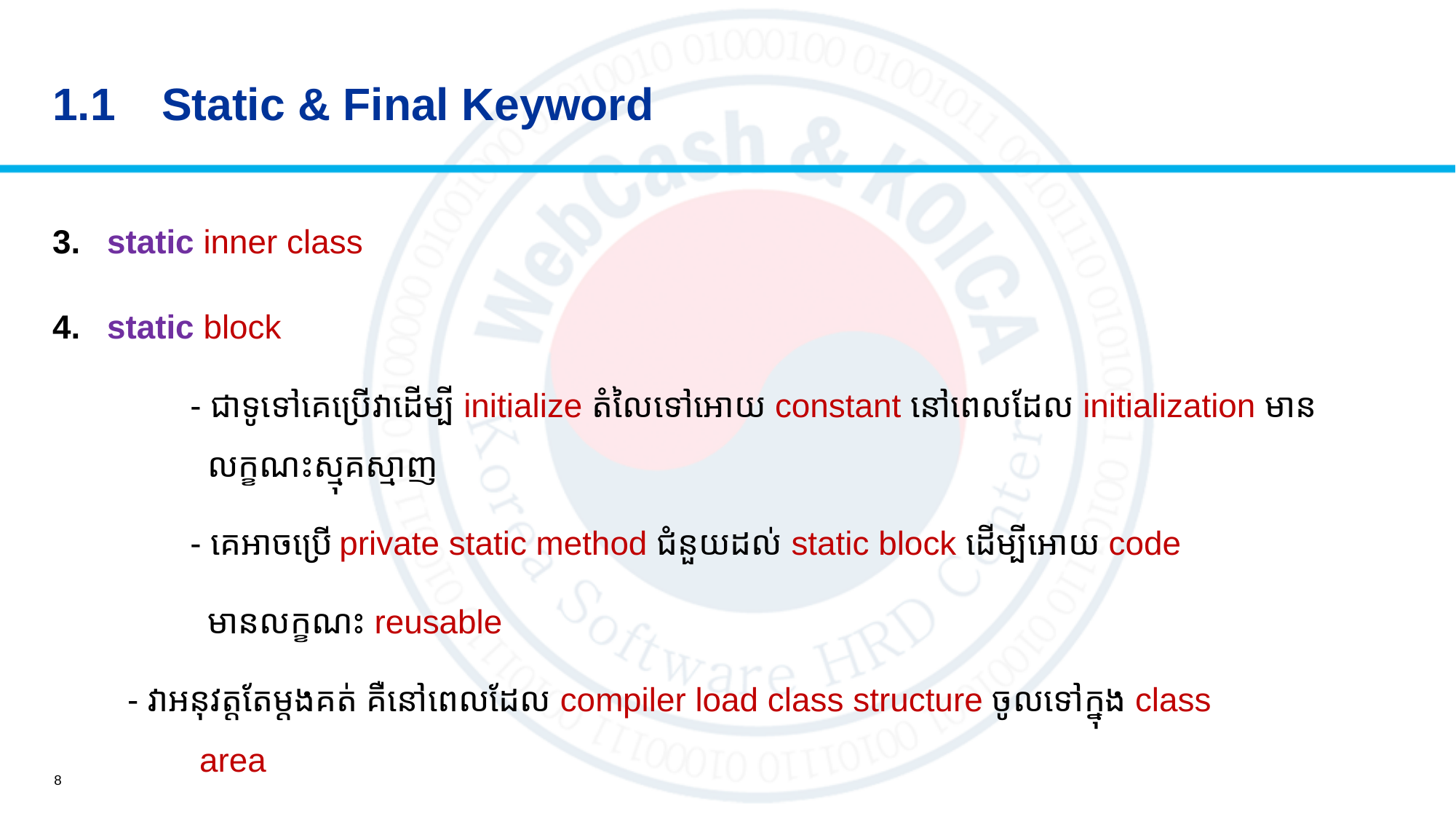

1.1	Static & Final Keyword
static inner class
static block
	- ជាទូទៅគេប្រើវាដើម្បី initialize តំលៃទៅអោយ constant នៅពេលដែល initialization មាន	  លក្ខណះស្មុគស្មាញ
	- គេអាចប្រើ private static method ជំនួយដល់ static block ដើម្បីអោយ code
	  មានលក្ខណះ reusable
     - វាអនុវត្តតែម្តងគត់ គឺនៅពេលដែល compiler load class structure ចូលទៅក្នុង class 	 	 area

8